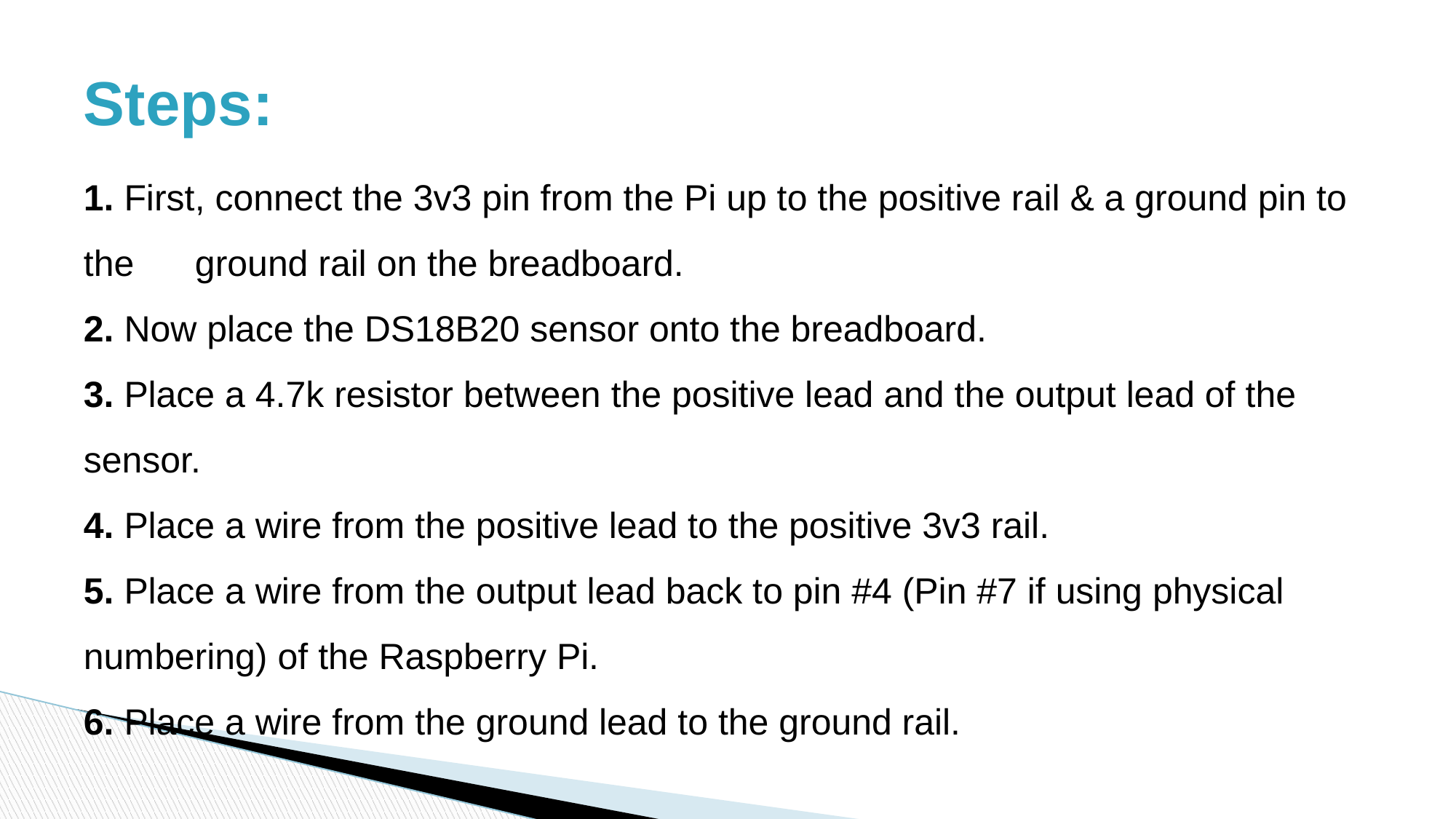

# Steps:
1. First, connect the 3v3 pin from the Pi up to the positive rail & a ground pin to the      ground rail on the breadboard.
2. Now place the DS18B20 sensor onto the breadboard.
3. Place a 4.7k resistor between the positive lead and the output lead of the sensor.
4. Place a wire from the positive lead to the positive 3v3 rail.
5. Place a wire from the output lead back to pin #4 (Pin #7 if using physical numbering) of the Raspberry Pi.
6. Place a wire from the ground lead to the ground rail.